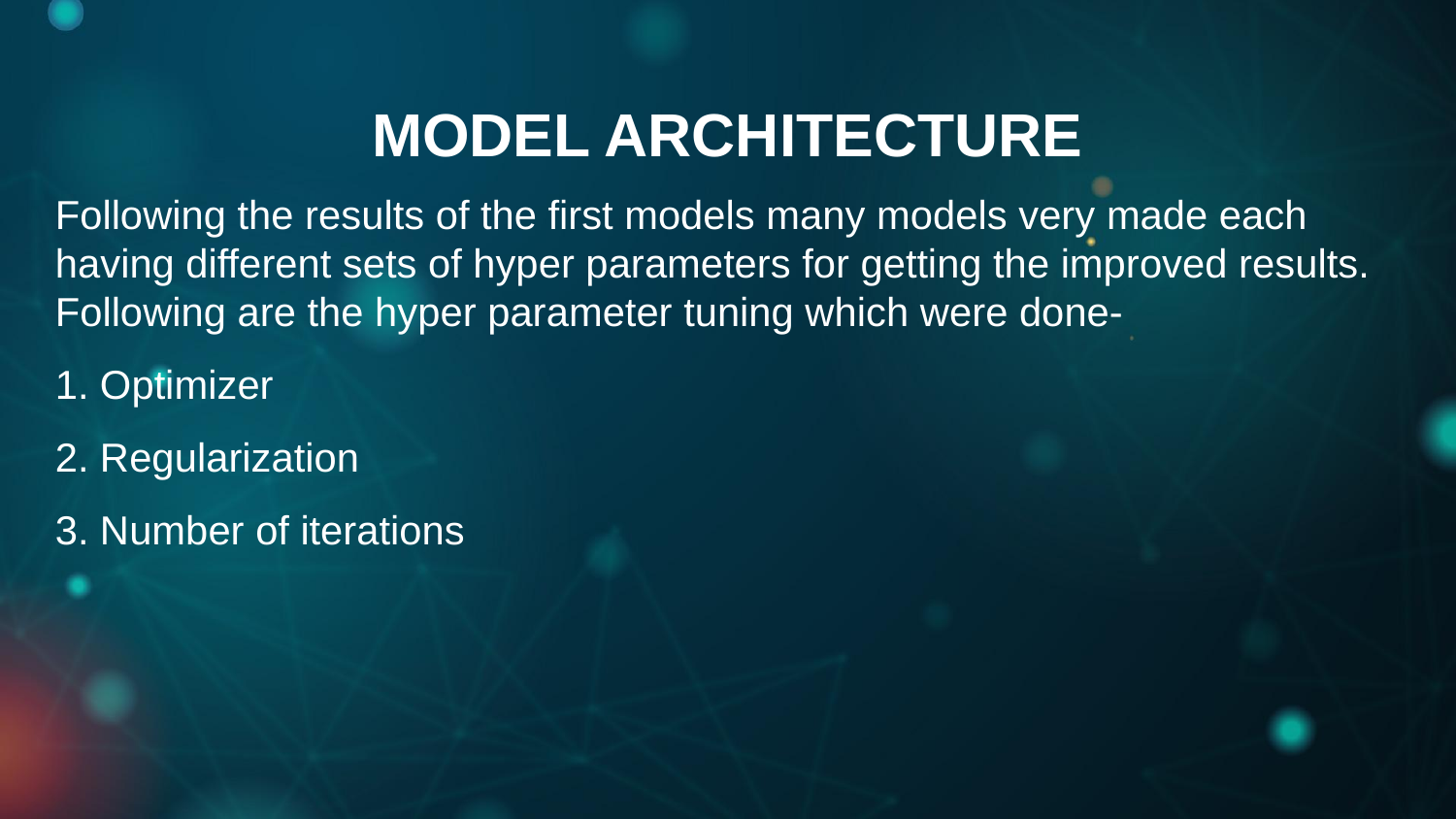

# MODEL ARCHITECTURE
Following the results of the first models many models very made each having different sets of hyper parameters for getting the improved results. Following are the hyper parameter tuning which were done-
1. Optimizer
2. Regularization
3. Number of iterations